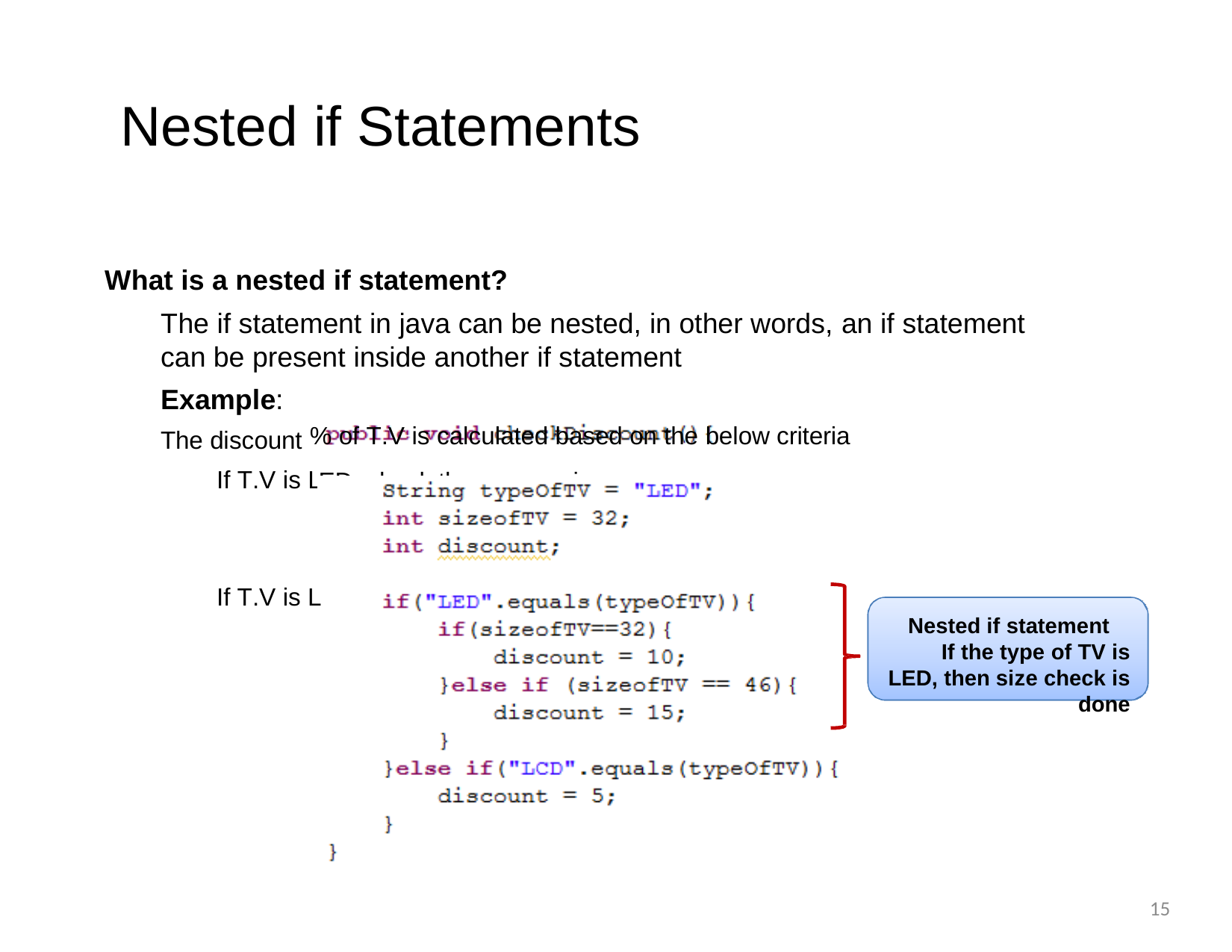

# Nested if Statements
What is a nested if statement?
The if statement in java can be nested, in other words, an if statement can be present inside another if statement
Example:
The discount
If T.V is L
% of T.V is calculated based on the below criteria

ED, check the screen size
If screen size is 32, discount % = 10 If screen size is 46, discount % = 15 CD, discount % = 5

If T.V is L
Nested if statement
If the type of TV is LED, then size check is done

15